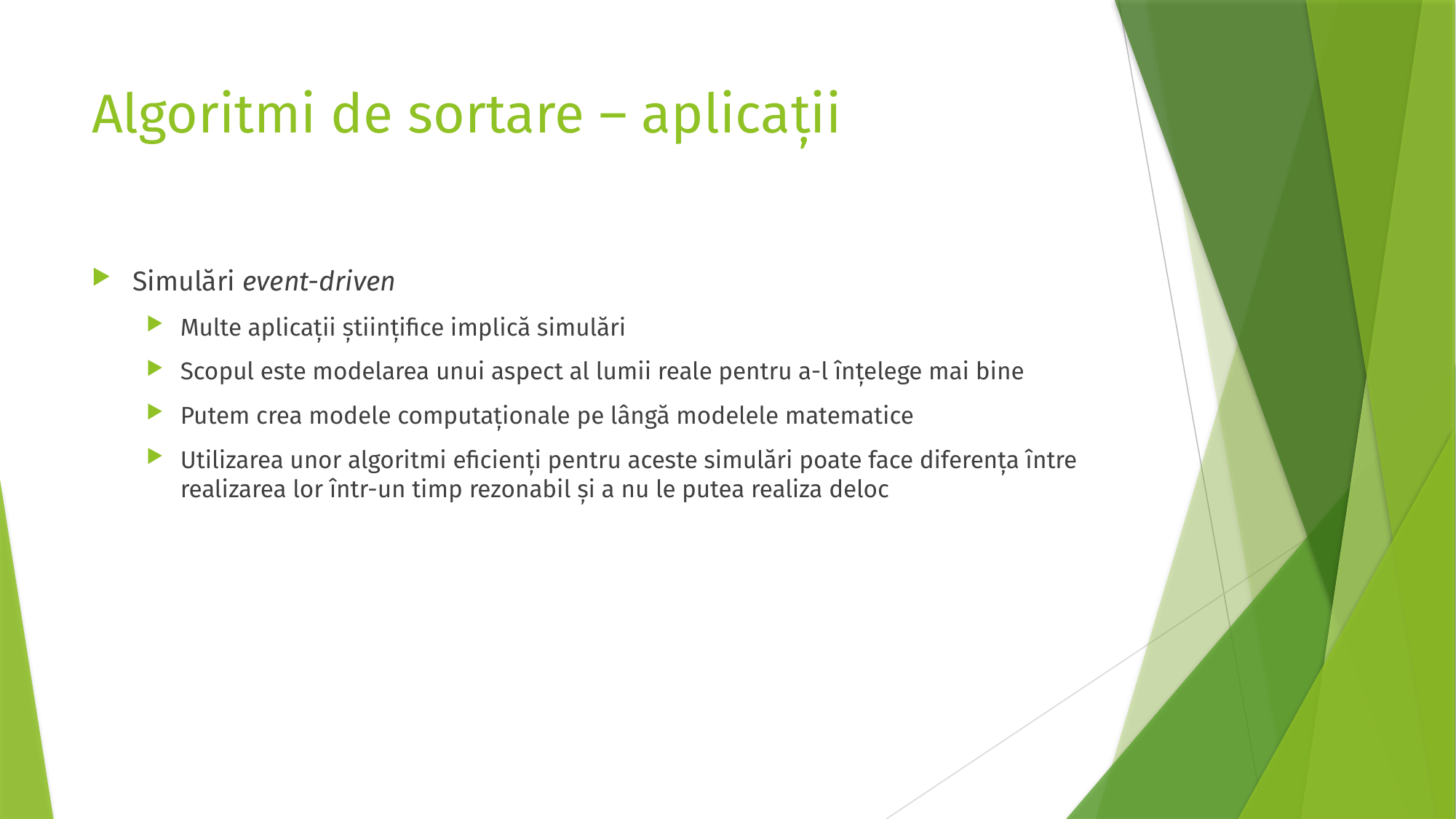

# Algoritmi de sortare – aplicații
Simulări event-driven
Multe aplicații științifice implică simulări
Scopul este modelarea unui aspect al lumii reale pentru a-l înțelege mai bine
Putem crea modele computaționale pe lângă modelele matematice
Utilizarea unor algoritmi eficienți pentru aceste simulări poate face diferența între realizarea lor într-un timp rezonabil și a nu le putea realiza deloc